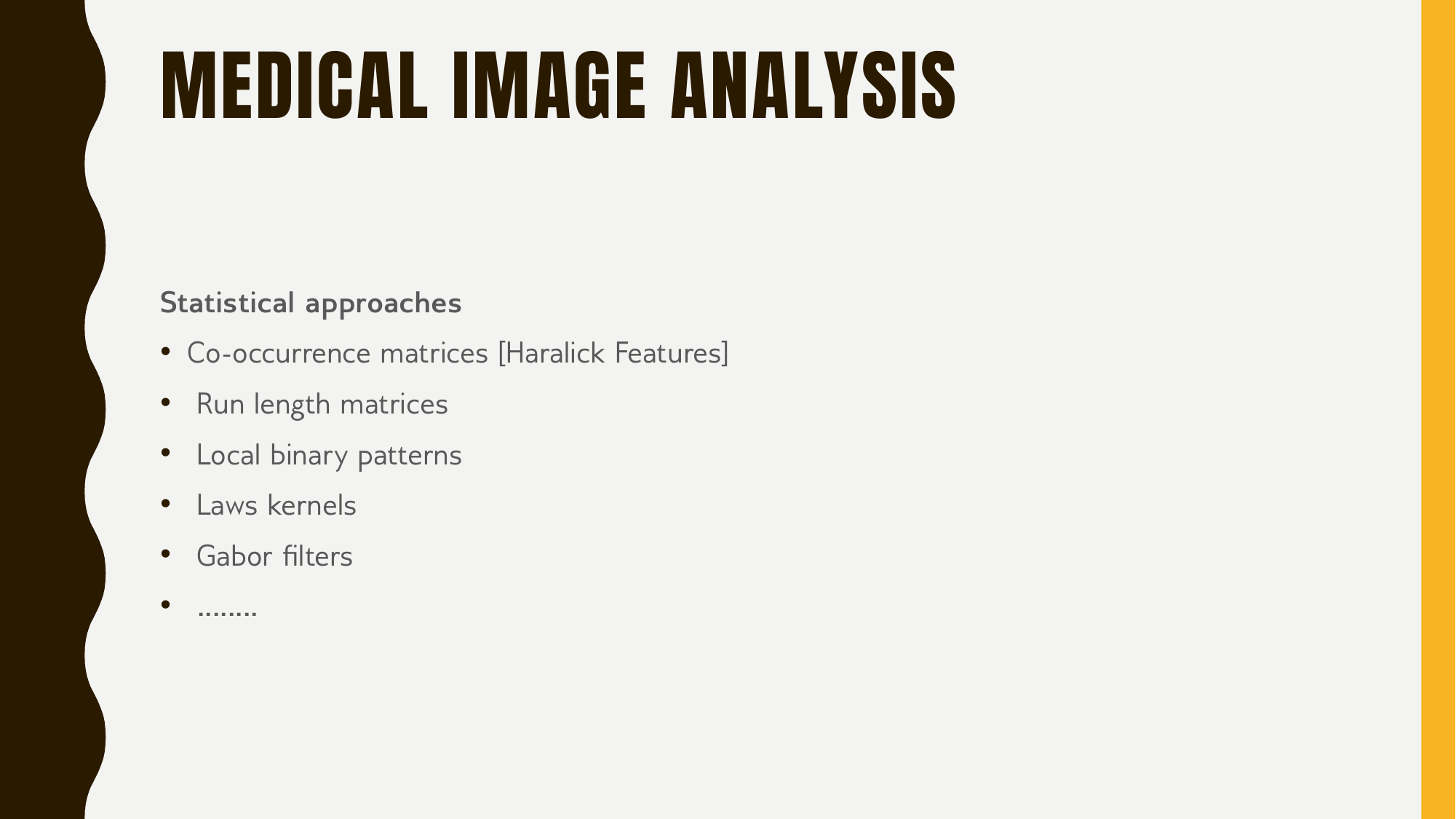

# medical Image Analysis
Statistical approaches
Co-occurrence matrices [Haralick Features]
 Run length matrices
 Local binary patterns
 Laws kernels
 Gabor filters
 ........